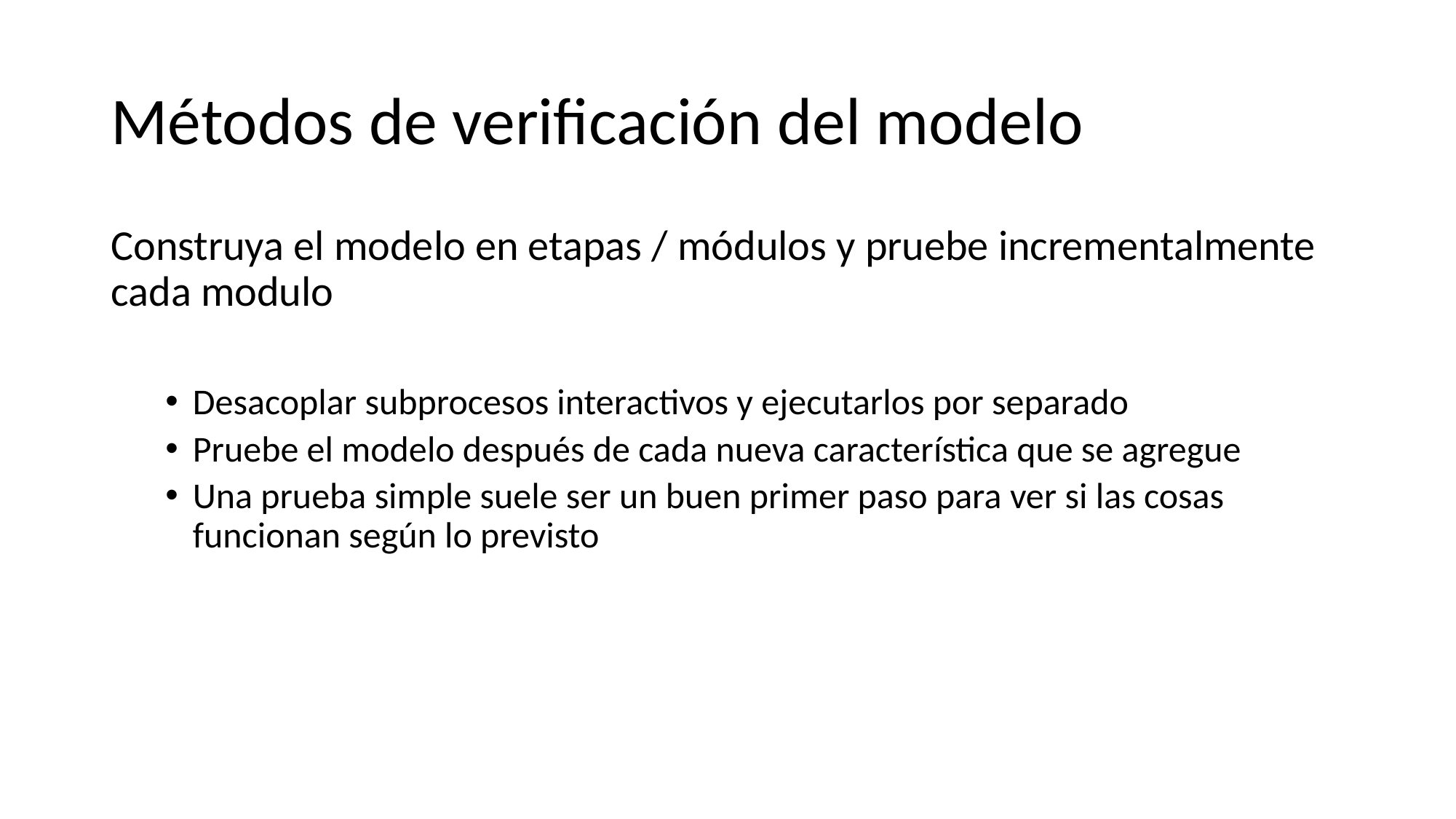

# Métodos de verificación del modelo
Construya el modelo en etapas / módulos y pruebe incrementalmente cada modulo

Desacoplar subprocesos interactivos y ejecutarlos por separado
Pruebe el modelo después de cada nueva característica que se agregue
Una prueba simple suele ser un buen primer paso para ver si las cosas funcionan según lo previsto